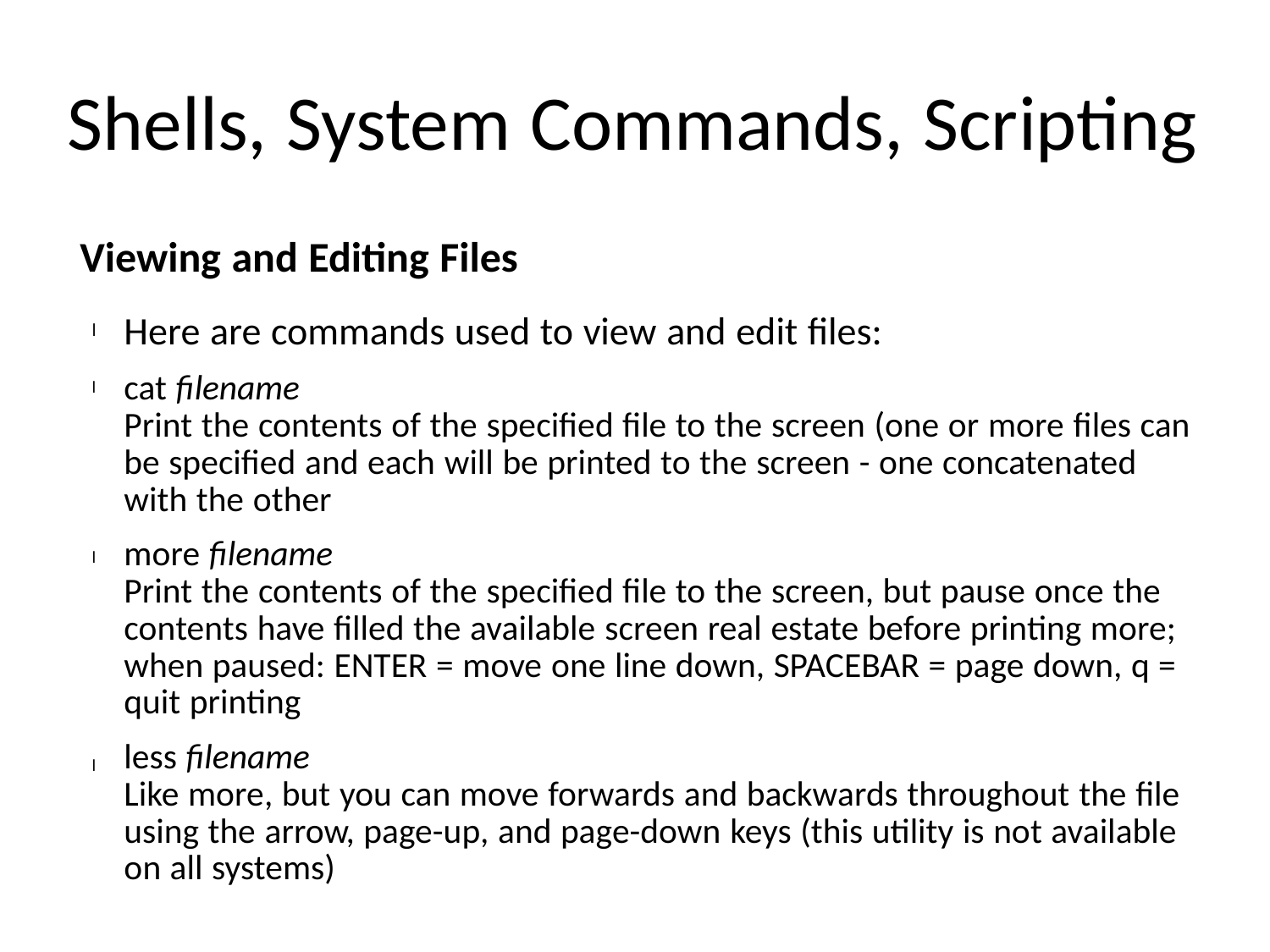

Shells, System Commands, Scripting

	Viewing and Editing Files
Here are commands used to view and edit files:
cat filename
Print the contents of the specified file to the screen (one or more files can
be specified and each will be printed to the screen - one concatenated
with the other
more filename
Print the contents of the specified file to the screen, but pause once the
contents have filled the available screen real estate before printing more;
when paused: ENTER = move one line down, SPACEBAR = page down, q =
quit printing
less filename
Like more, but you can move forwards and backwards throughout the file
using the arrow, page-up, and page-down keys (this utility is not available
on all systems)
l

l

l

l